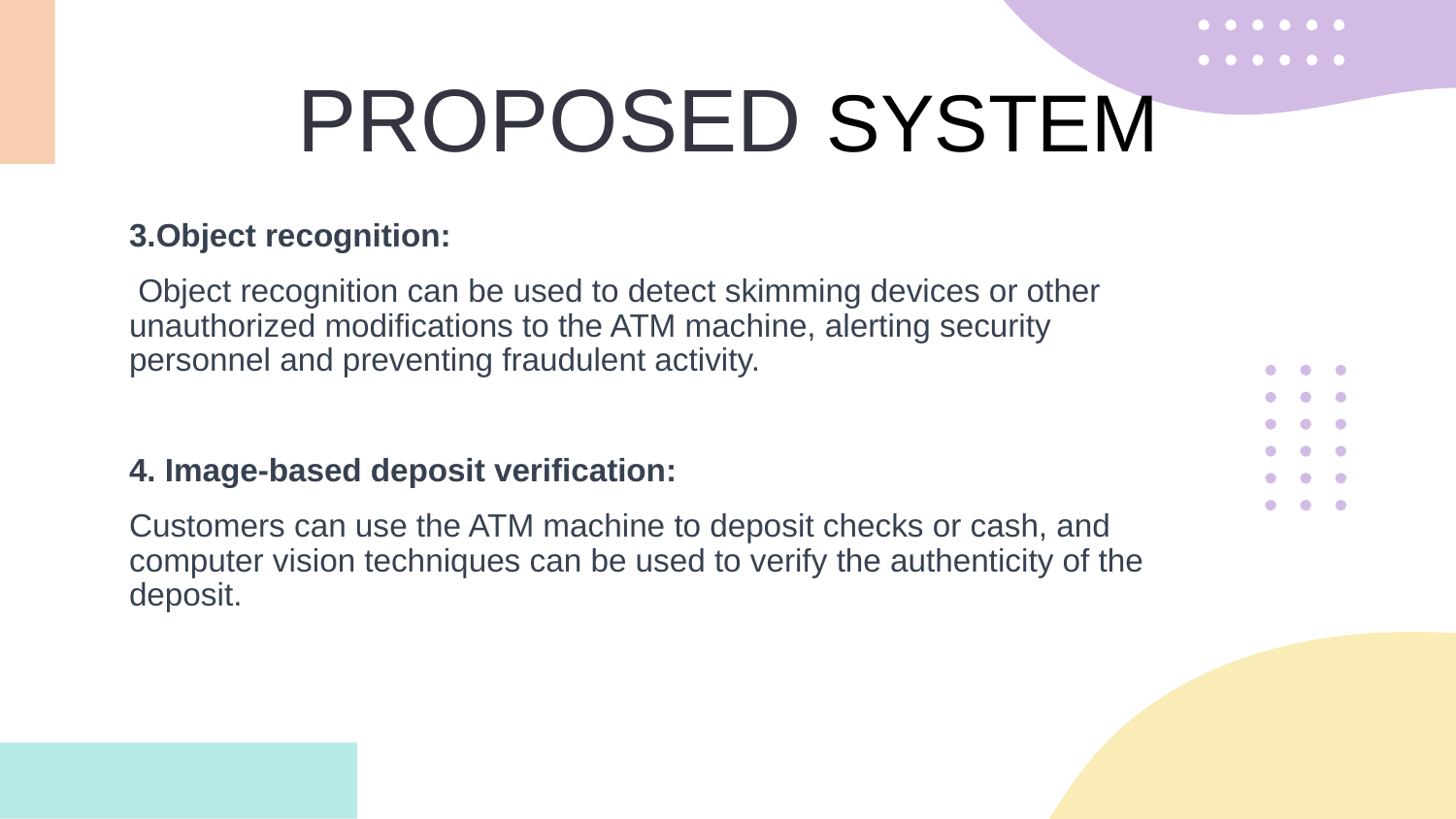

# PROPOSED SYSTEM

3.Object recognition:
 Object recognition can be used to detect skimming devices or other unauthorized modifications to the ATM machine, alerting security personnel and preventing fraudulent activity.

4. Image-based deposit verification:
Customers can use the ATM machine to deposit checks or cash, and computer vision techniques can be used to verify the authenticity of the deposit.